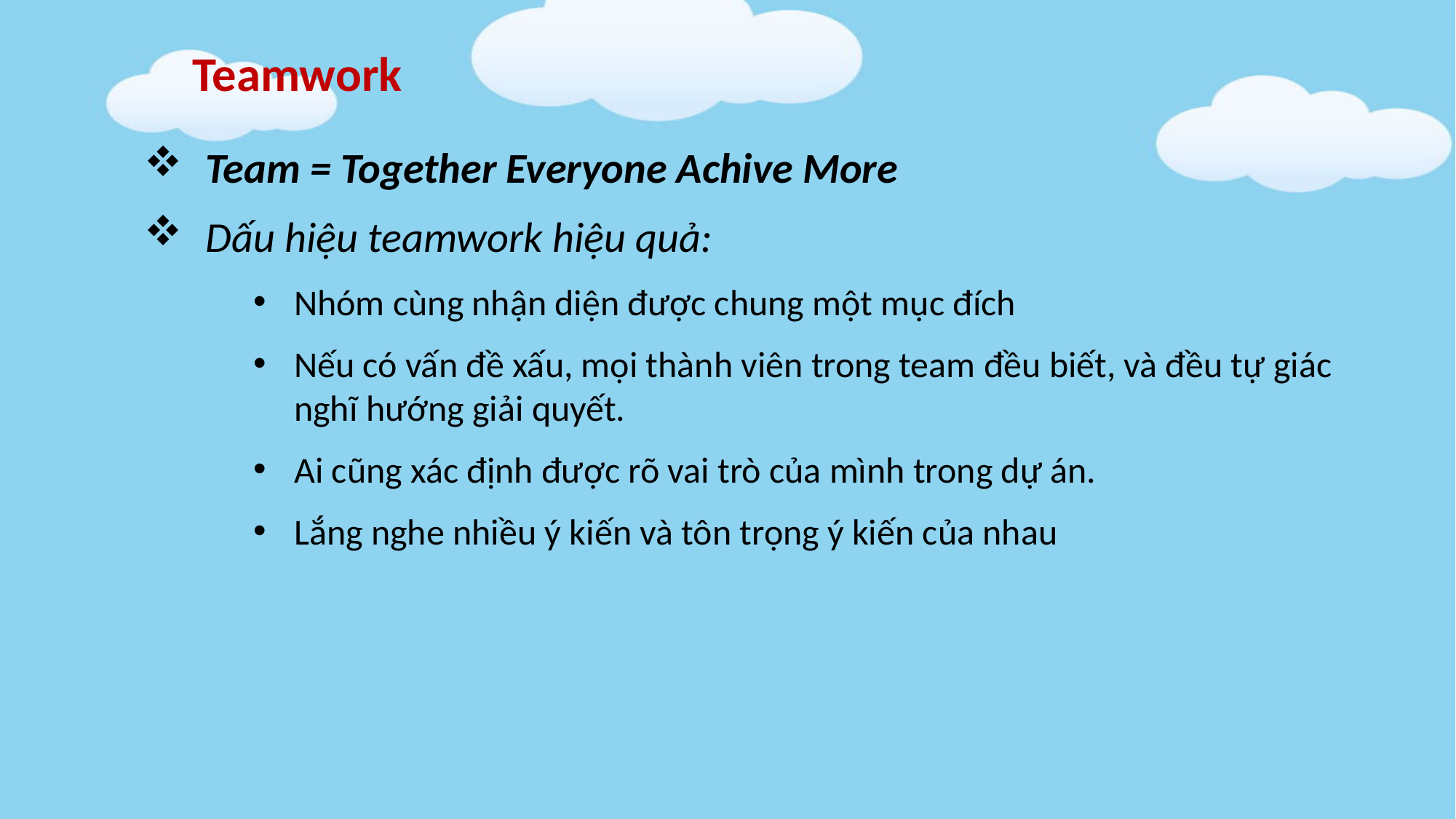

Teamwork
Team = Together Everyone Achive More
Dấu hiệu teamwork hiệu quả:
Nhóm cùng nhận diện được chung một mục đích
Nếu có vấn đề xấu, mọi thành viên trong team đều biết, và đều tự giác nghĩ hướng giải quyết.
Ai cũng xác định được rõ vai trò của mình trong dự án.
Lắng nghe nhiều ý kiến và tôn trọng ý kiến của nhau